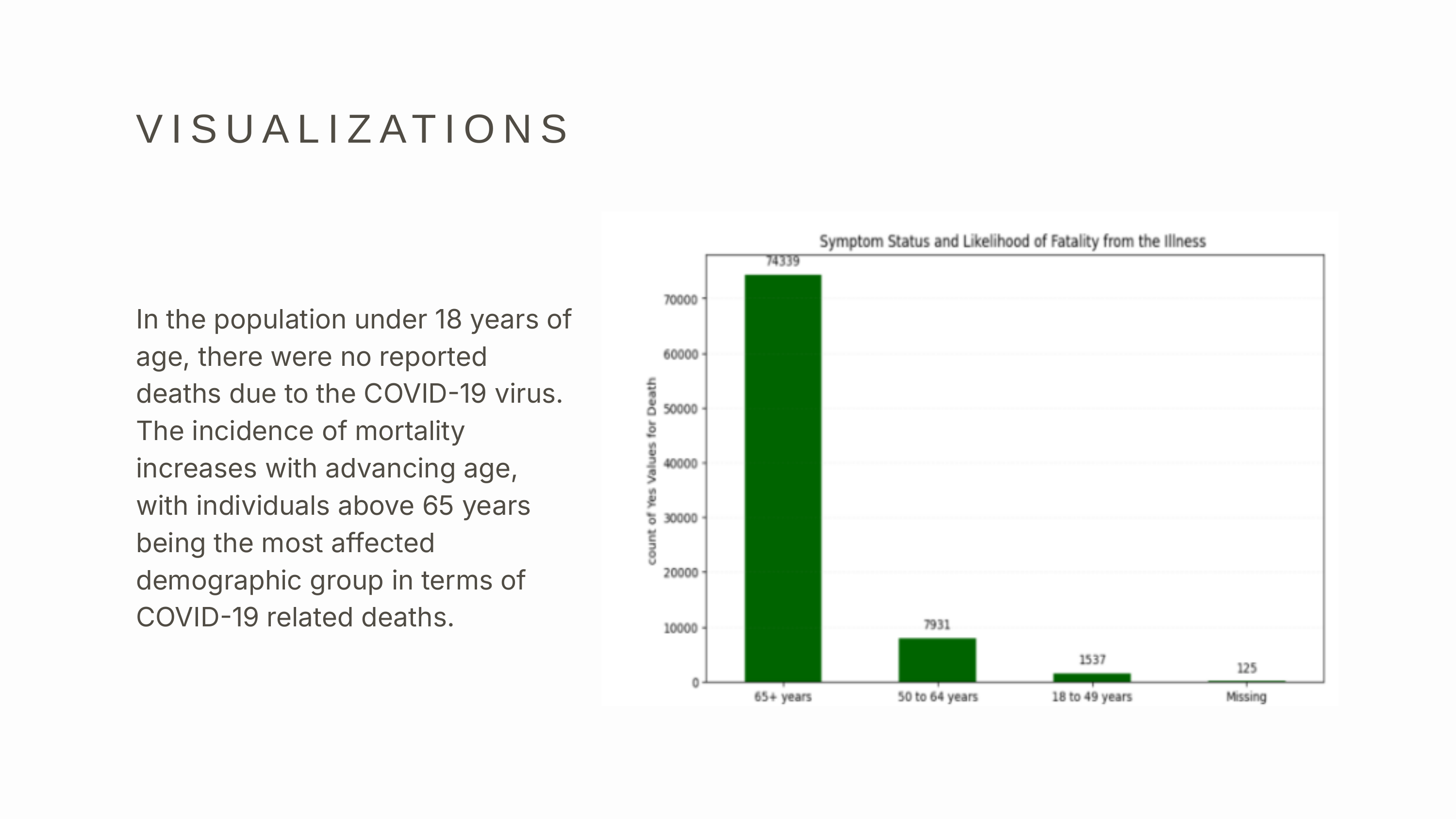

VISUALIZATIONS

In the population under 18 years of age, there were no reported deaths due to the COVID-19 virus. The incidence of mortality increases with advancing age, with individuals above 65 years being the most affected demographic group in terms of COVID-19 related deaths.